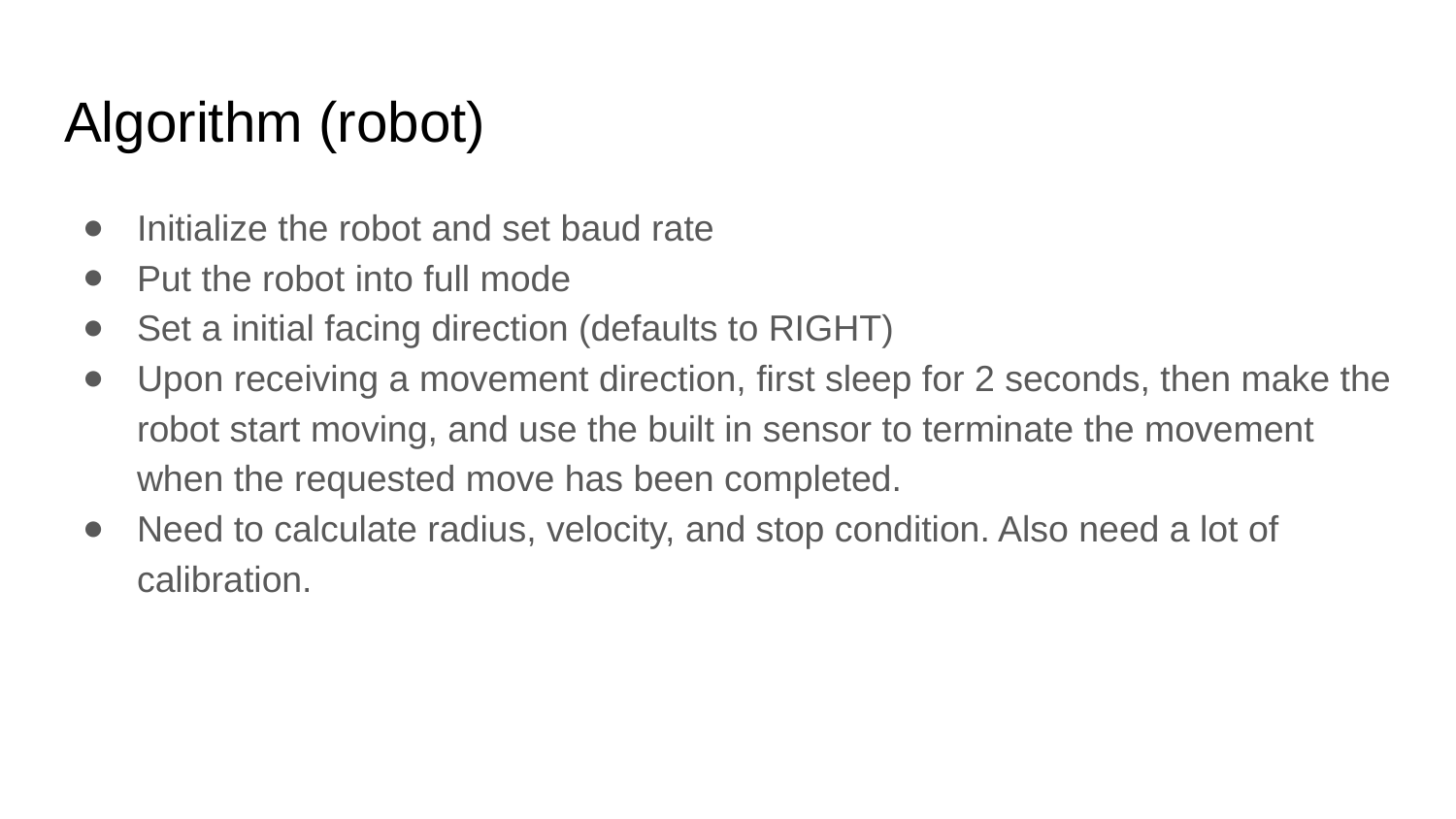

# Algorithm (robot)
Initialize the robot and set baud rate
Put the robot into full mode
Set a initial facing direction (defaults to RIGHT)
Upon receiving a movement direction, first sleep for 2 seconds, then make the robot start moving, and use the built in sensor to terminate the movement when the requested move has been completed.
Need to calculate radius, velocity, and stop condition. Also need a lot of calibration.